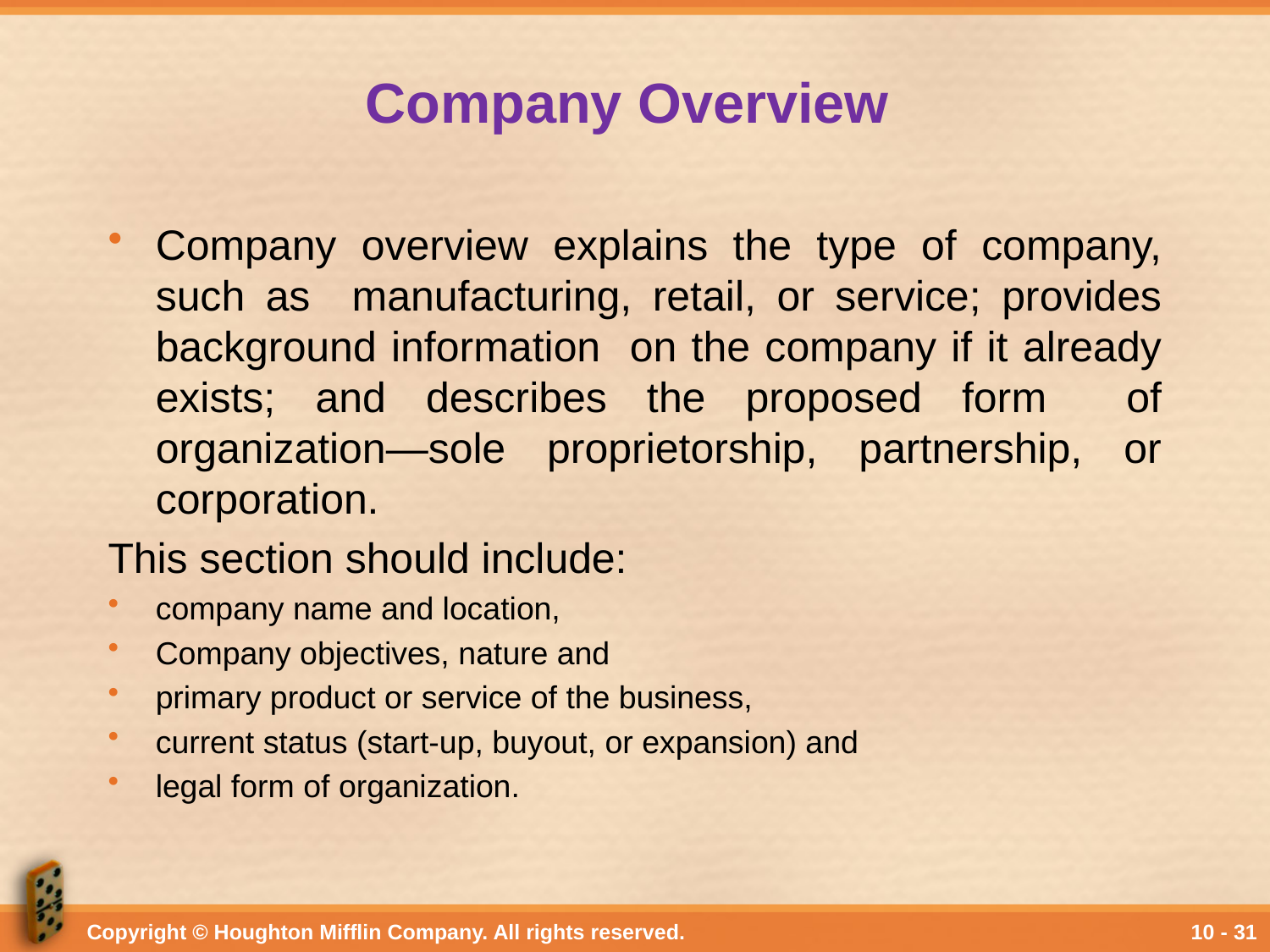

# Company Overview
Company overview explains the type of company, such as  manufacturing, retail, or service; provides background information  on the company if it already exists; and describes the proposed form  of organization—sole proprietorship, partnership, or corporation.
This section should include:
company name and location,
Company objectives, nature and
primary product or service of the business,
current status (start-up, buyout, or expansion) and
legal form of organization.
Copyright © Houghton Mifflin Company. All rights reserved.
10 - 31